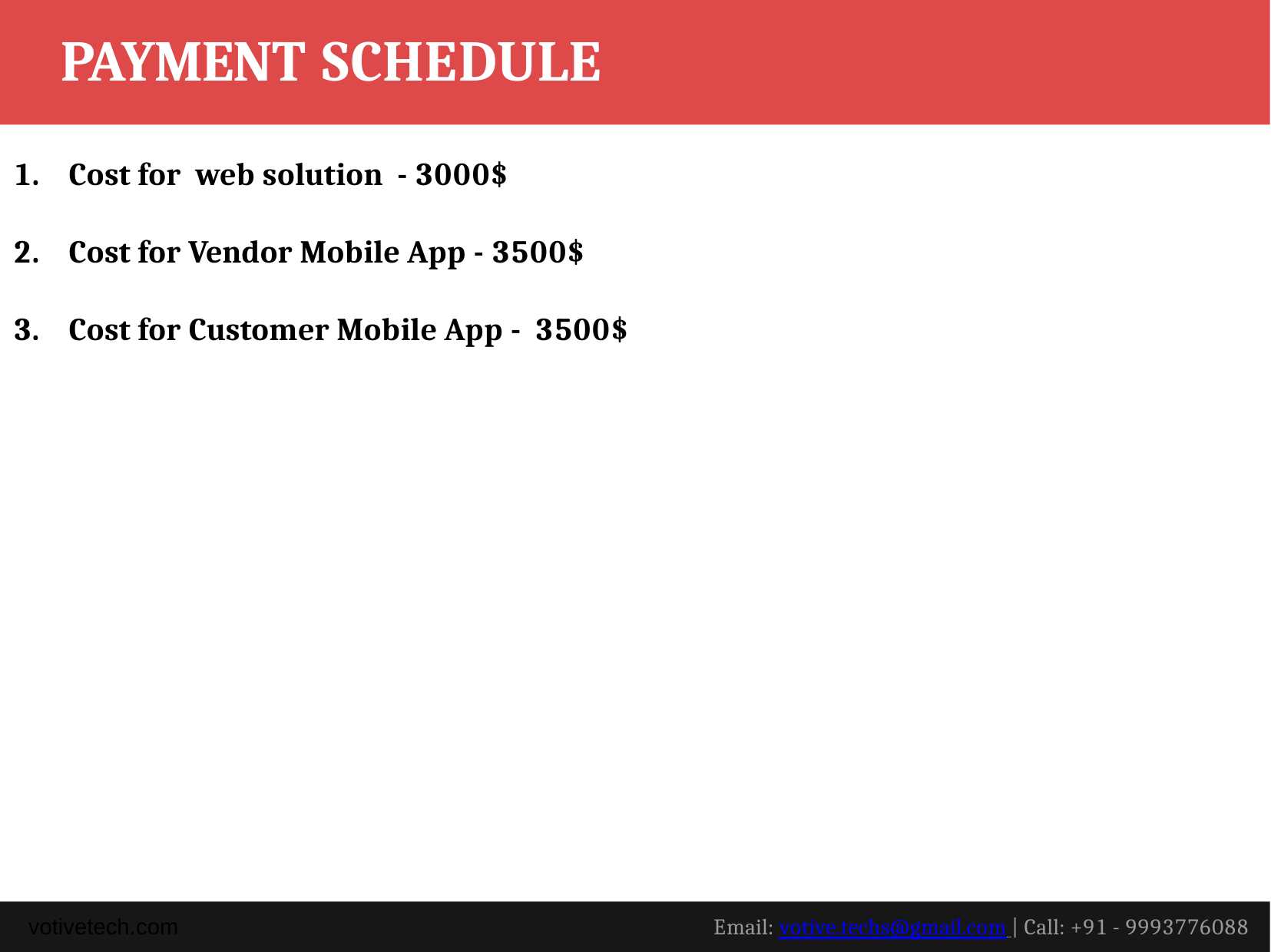

# PAYMENT SCHEDULE
Cost for web solution - 3000$

Cost for Vendor Mobile App - 3500$

Cost for Customer Mobile App - 3500$

votivetech.com
Email: votive.techs@gmail.com | Call: +91 - 9993776088